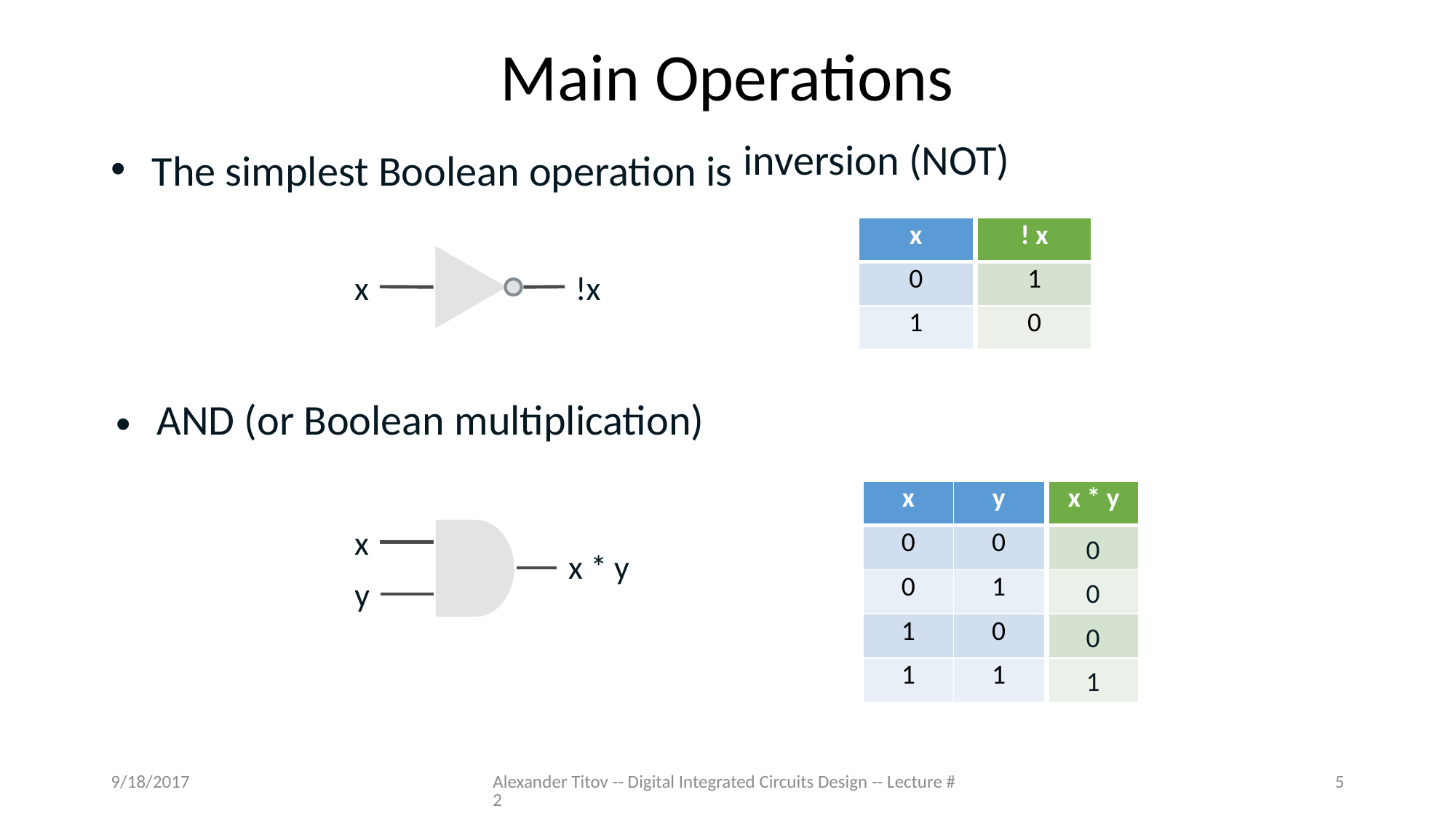

# Main Operations
inversion (NOT)
The simplest Boolean operation is …

| x |
| --- |
| 0 |
| 1 |
| ! x |
| --- |
| 1 |
| 0 |

x
!x
AND (or Boolean multiplication)
| x | y |
| --- | --- |
| 0 | 0 |
| 0 | 1 |
| 1 | 0 |
| 1 | 1 |
| x \* y |
| --- |
|  |
|  |
|  |
|  |
x

y
x * y
0
0
0
1
9/18/2017
Alexander Titov -- Digital Integrated Circuits Design -- Lecture #2
5